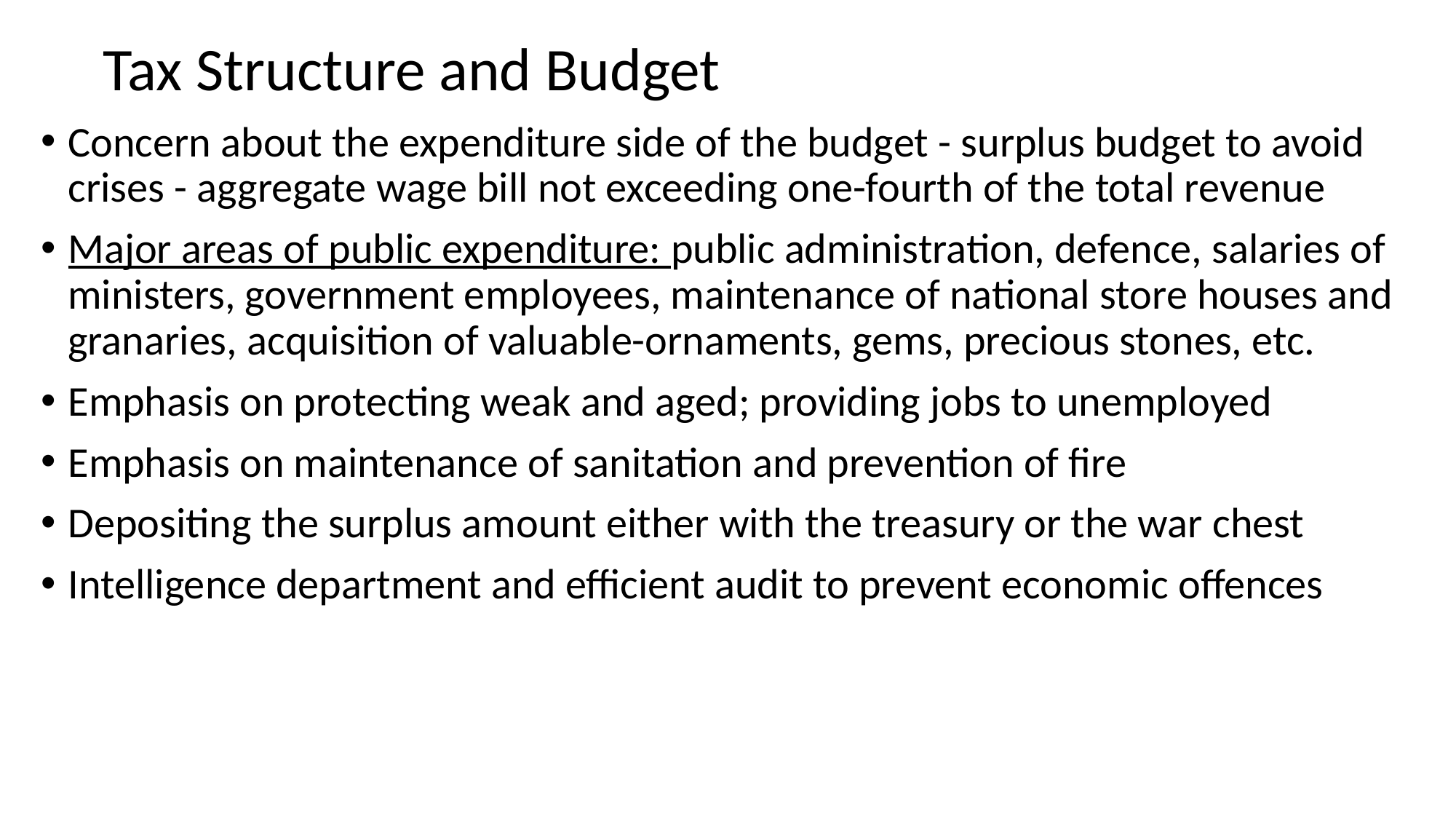

# Tax Structure and Budget
Concern about the expenditure side of the budget - surplus budget to avoid crises - aggregate wage bill not exceeding one-fourth of the total revenue
Major areas of public expenditure: public administration, defence, salaries of ministers, government employees, maintenance of national store houses and granaries, acquisition of valuable-ornaments, gems, precious stones, etc.
Emphasis on protecting weak and aged; providing jobs to unemployed
Emphasis on maintenance of sanitation and prevention of fire
Depositing the surplus amount either with the treasury or the war chest
Intelligence department and efficient audit to prevent economic offences